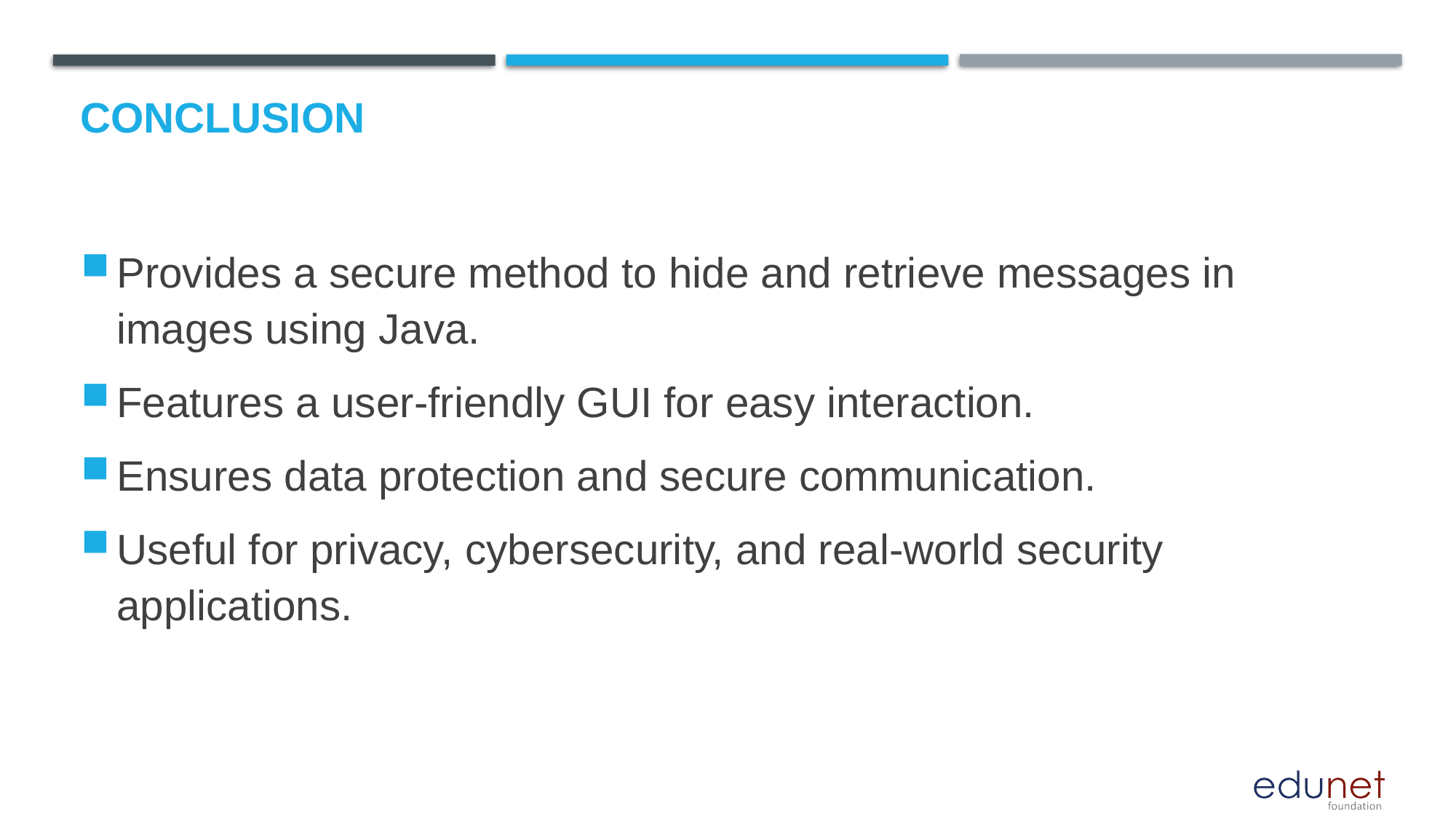

# Conclusion
Provides a secure method to hide and retrieve messages in images using Java.
Features a user-friendly GUI for easy interaction.
Ensures data protection and secure communication.
Useful for privacy, cybersecurity, and real-world security applications.